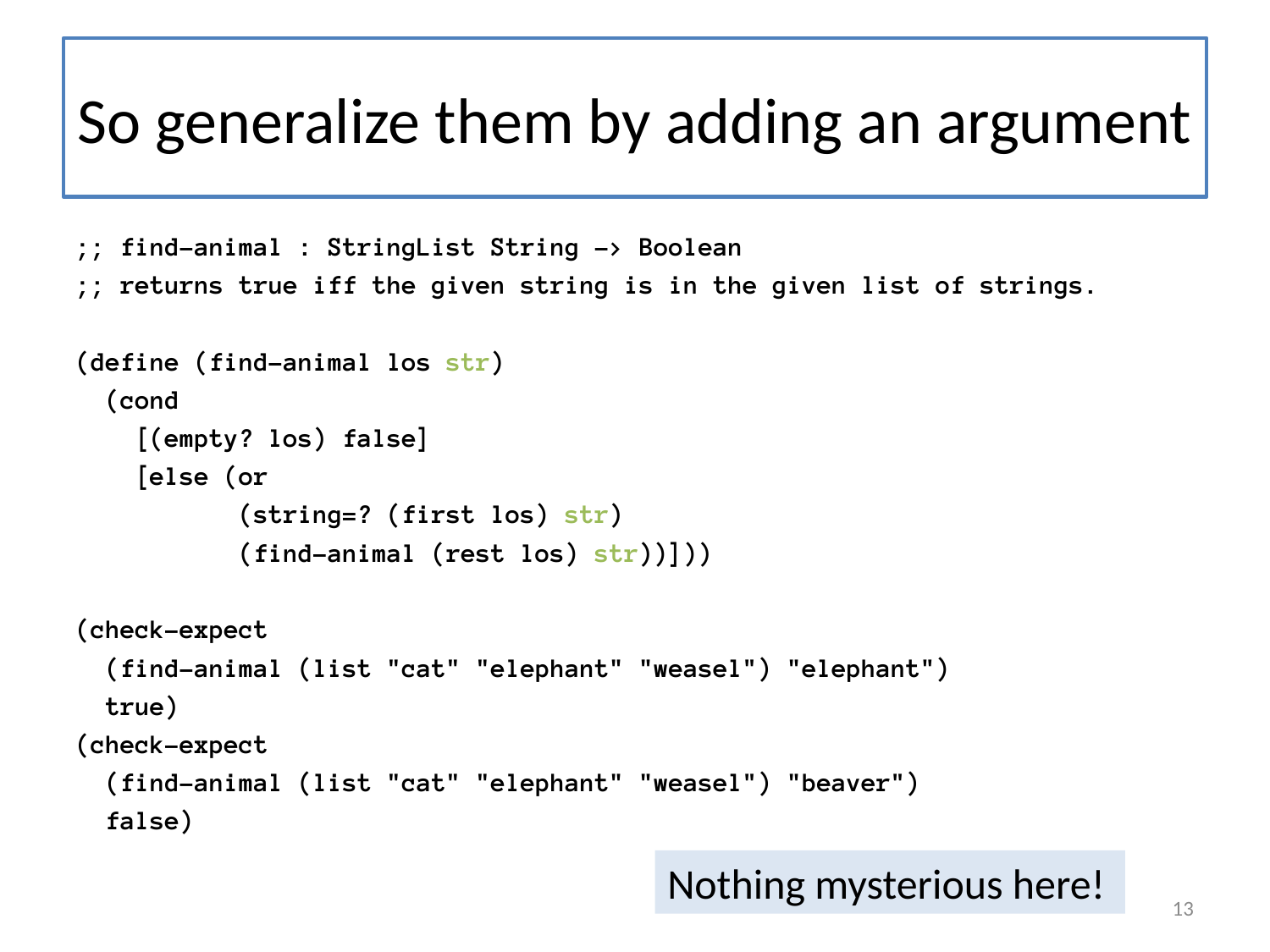

# So generalize them by adding an argument
;; find-animal : StringList String -> Boolean
;; returns true iff the given string is in the given list of strings.

(define (find-animal los str)
  (cond
    [(empty? los) false]
    [else (or
           (string=? (first los) str)
           (find-animal (rest los) str))]))

(check-expect
  (find-animal (list "cat" "elephant" "weasel") "elephant")
  true)
(check-expect
  (find-animal (list "cat" "elephant" "weasel") "beaver")
  false)

Nothing mysterious here!
13